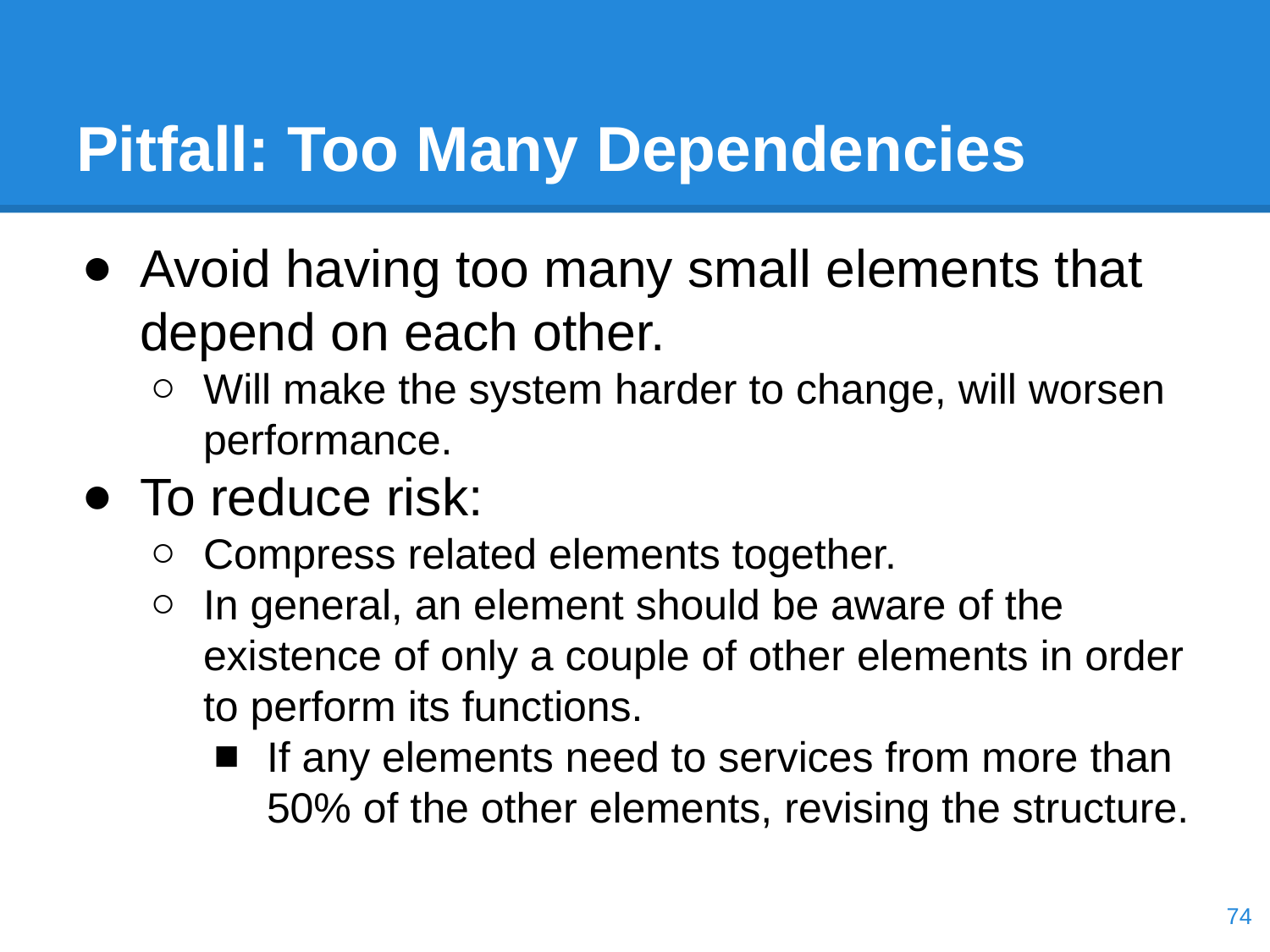

# Pitfall: Too Many Dependencies
Avoid having too many small elements that depend on each other.
Will make the system harder to change, will worsen performance.
To reduce risk:
Compress related elements together.
In general, an element should be aware of the existence of only a couple of other elements in order to perform its functions.
If any elements need to services from more than 50% of the other elements, revising the structure.
74